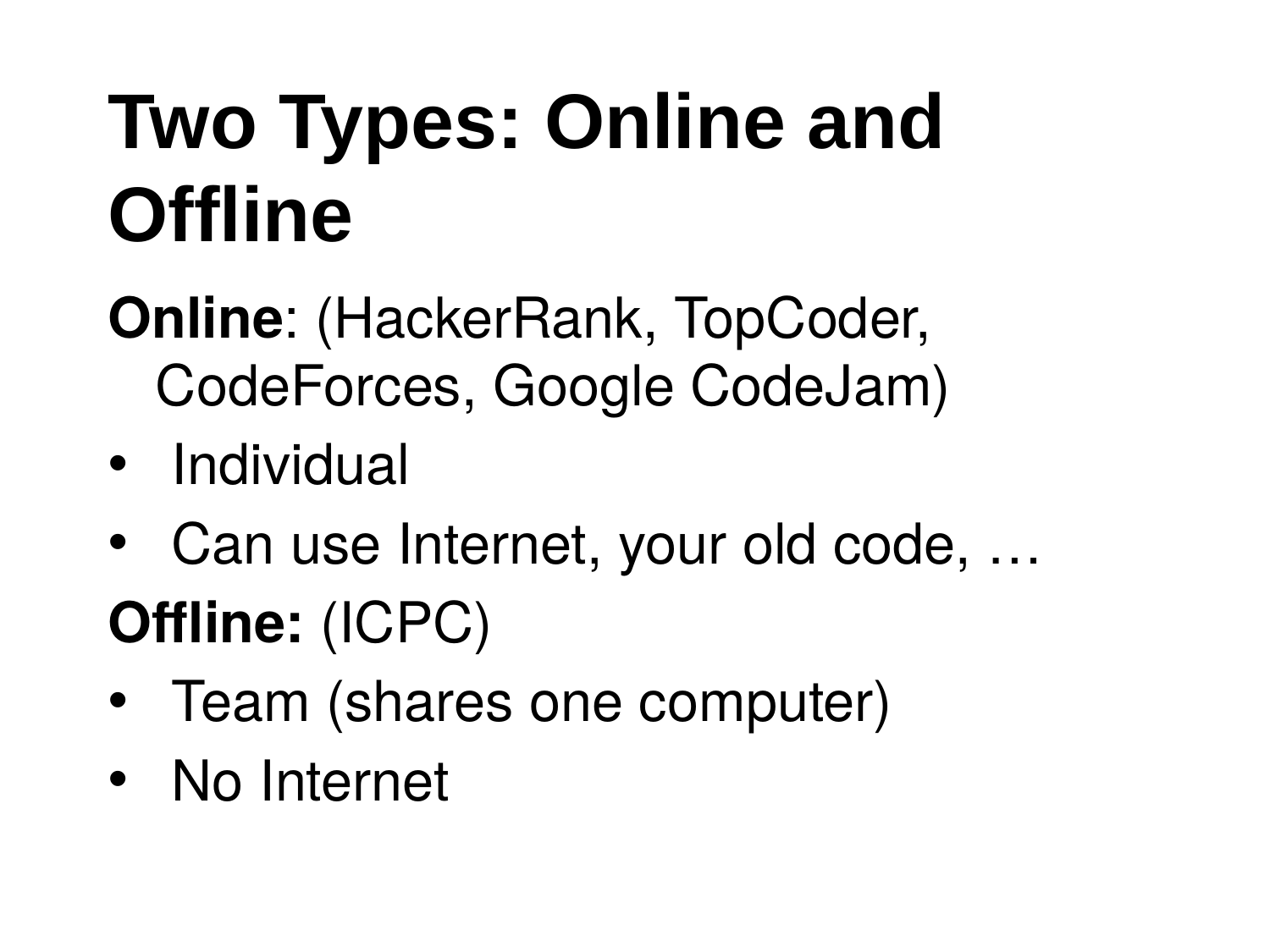

# Two Types: Online and Offline
Online: (HackerRank, TopCoder, CodeForces, Google CodeJam)
Individual
Can use Internet, your old code, …
Offline: (ICPC)
Team (shares one computer)
No Internet